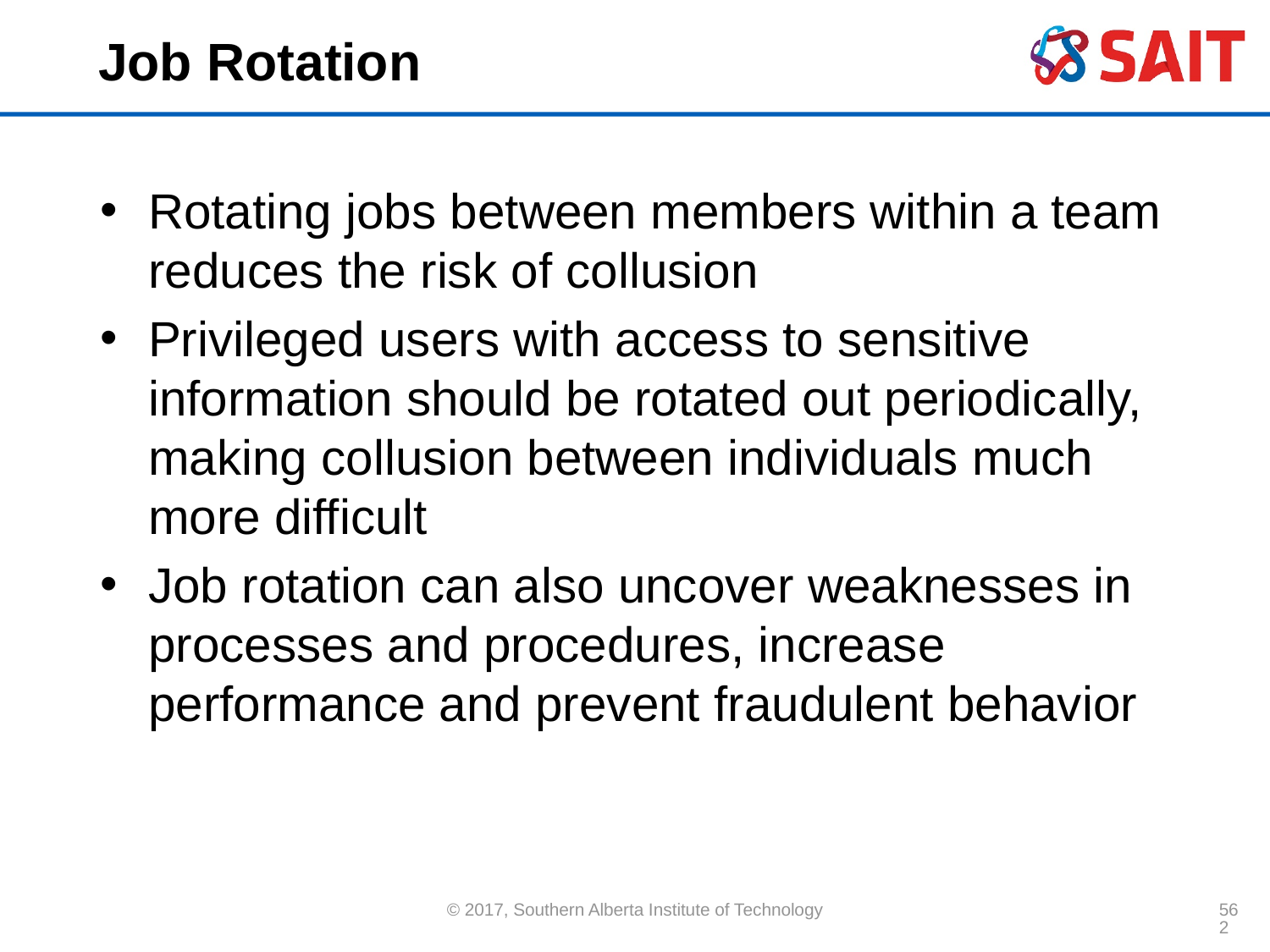

# Job Rotation
Rotating jobs between members within a team reduces the risk of collusion
Privileged users with access to sensitive information should be rotated out periodically, making collusion between individuals much more difficult
Job rotation can also uncover weaknesses in processes and procedures, increase performance and prevent fraudulent behavior